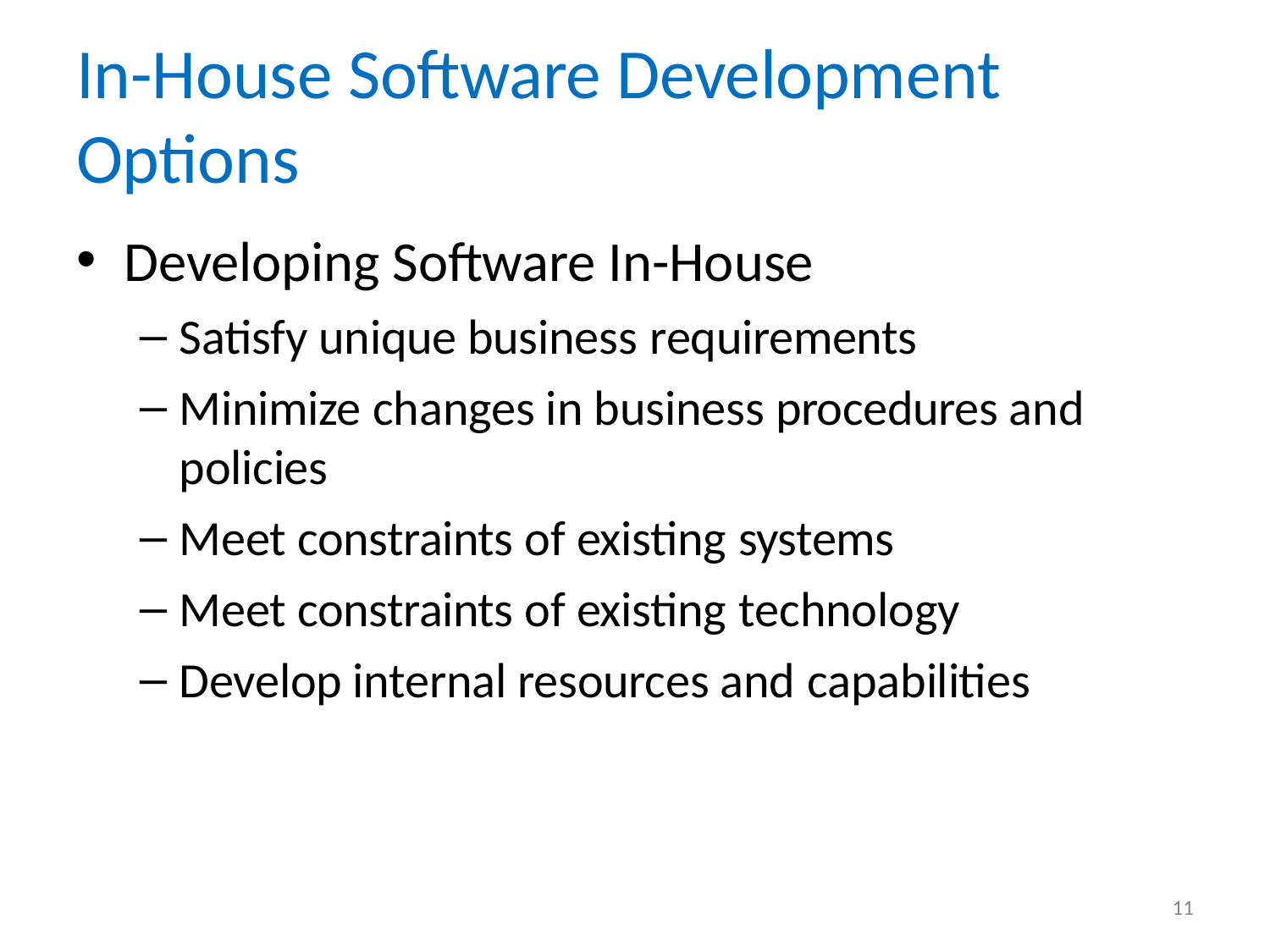

# In-House Software Development  Options
Developing Software In-House
Satisfy unique business requirements
Minimize changes in business procedures and  policies
Meet constraints of existing systems
Meet constraints of existing technology
Develop internal resources and capabilities
11